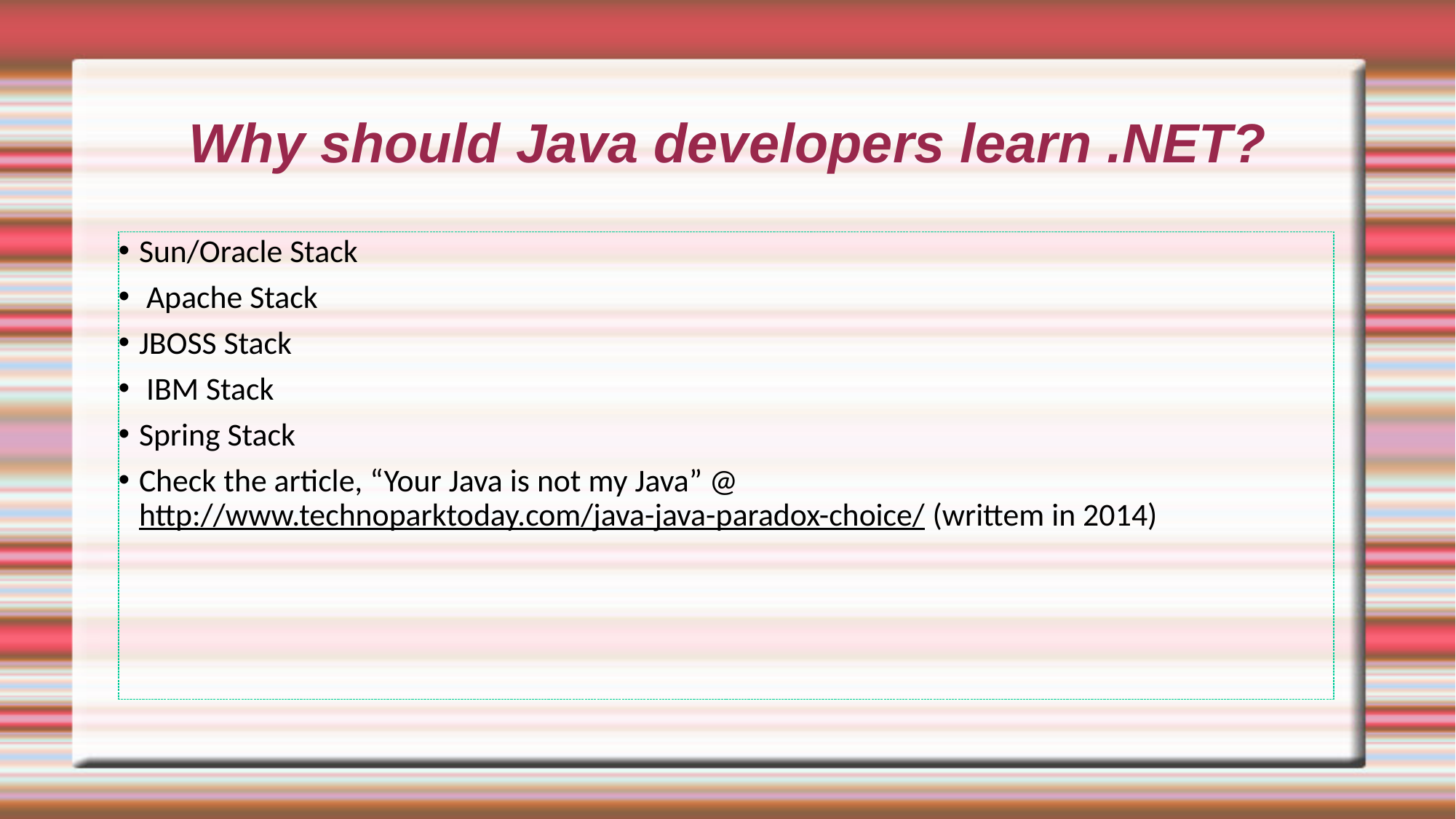

# Why should Java developers learn .NET?
Sun/Oracle Stack
 Apache Stack
JBOSS Stack
 IBM Stack
Spring Stack
Check the article, “Your Java is not my Java” @ http://www.technoparktoday.com/java-java-paradox-choice/ (writtem in 2014)